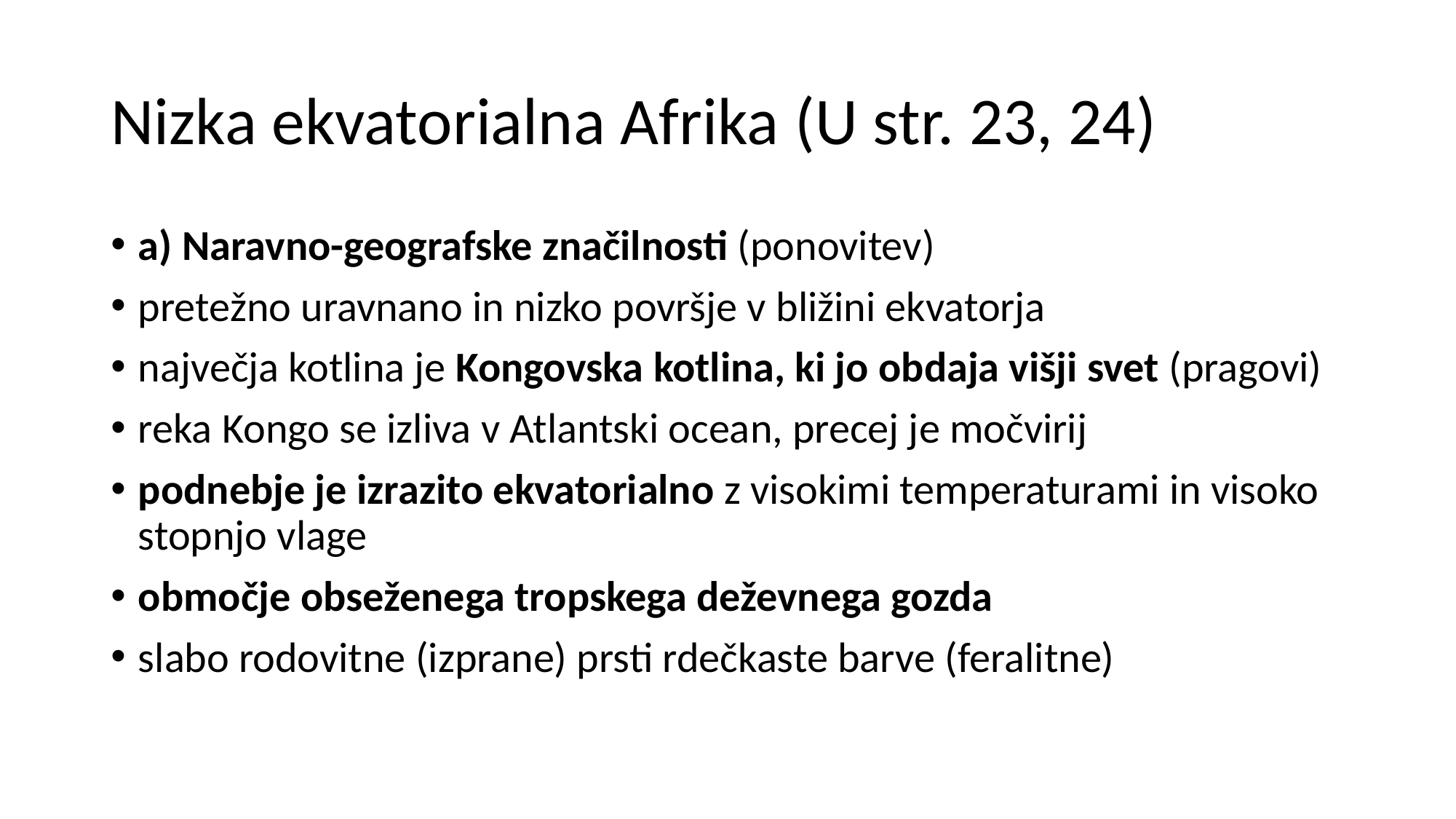

# Nizka ekvatorialna Afrika (U str. 23, 24)
a) Naravno-geografske značilnosti (ponovitev)
pretežno uravnano in nizko površje v bližini ekvatorja
največja kotlina je Kongovska kotlina, ki jo obdaja višji svet (pragovi)
reka Kongo se izliva v Atlantski ocean, precej je močvirij
podnebje je izrazito ekvatorialno z visokimi temperaturami in visoko stopnjo vlage
območje obseženega tropskega deževnega gozda
slabo rodovitne (izprane) prsti rdečkaste barve (feralitne)